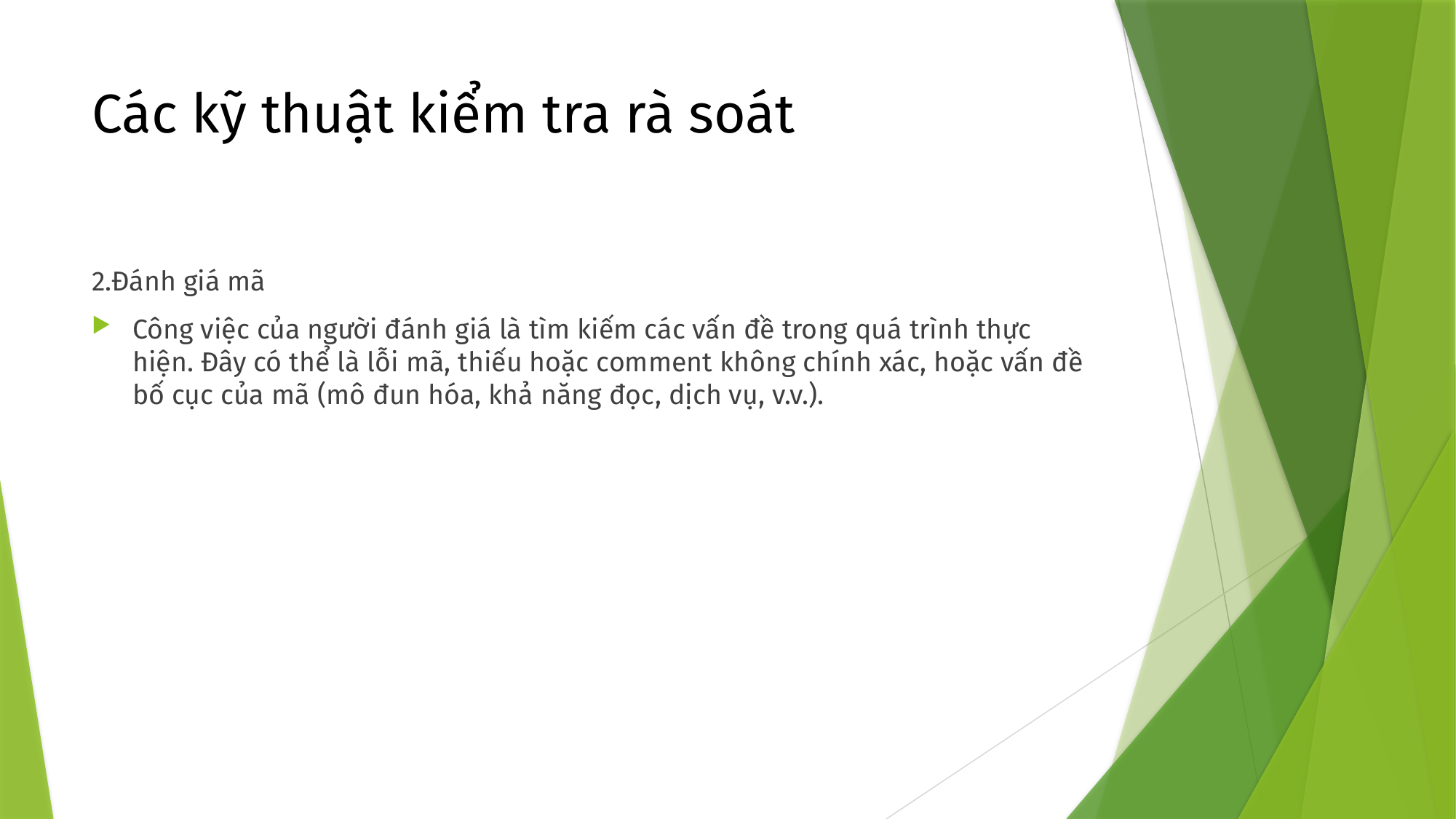

# Các kỹ thuật kiểm tra rà soát
2.Đánh giá mã
Công việc của người đánh giá là tìm kiếm các vấn đề trong quá trình thực hiện. Đây có thể là lỗi mã, thiếu hoặc comment không chính xác, hoặc vấn đề bố cục của mã (mô đun hóa, khả năng đọc, dịch vụ, v.v.).